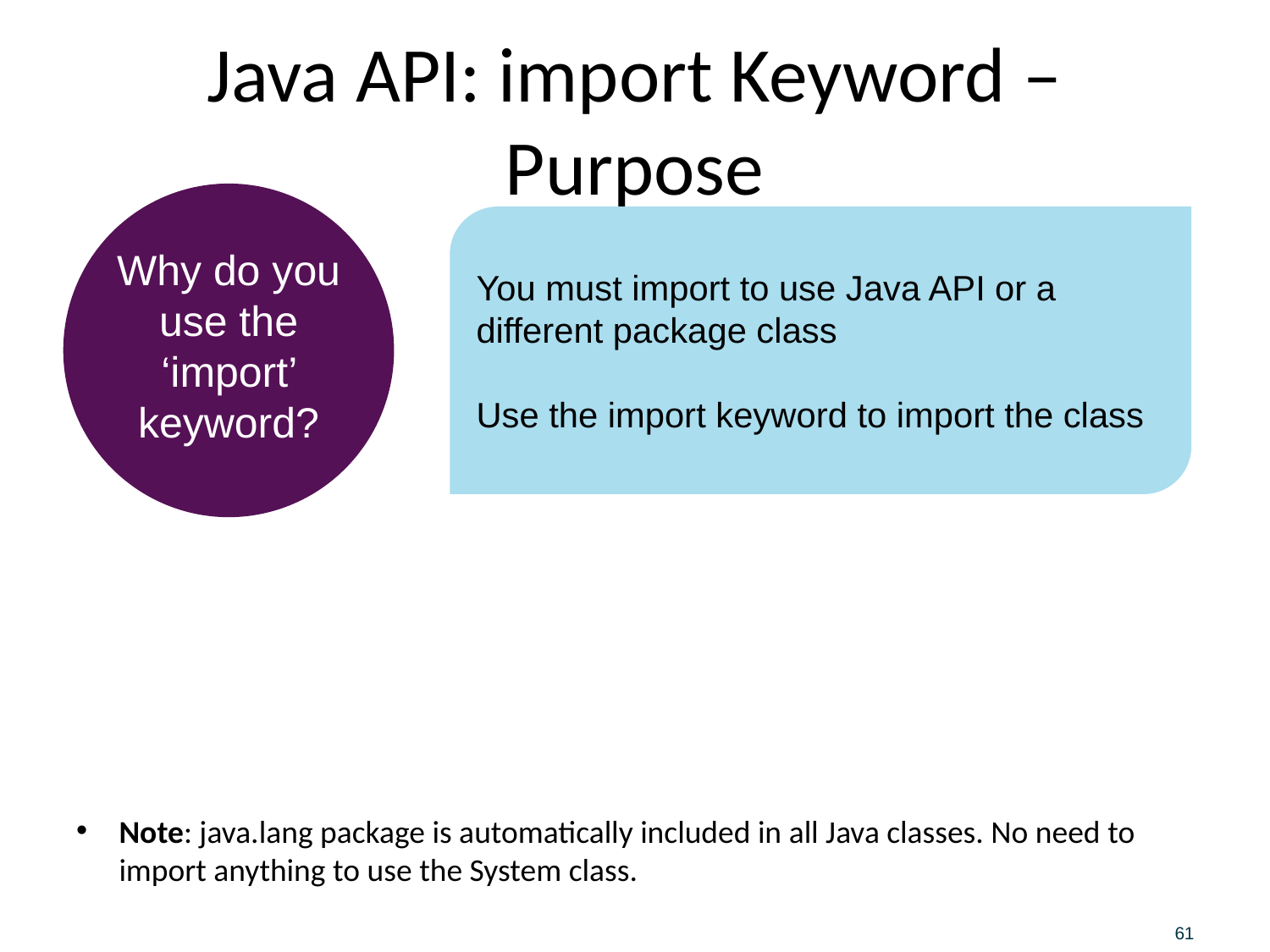

# Java API: import Keyword – Purpose

Note: java.lang package is automatically included in all Java classes. No need to import anything to use the System class.

You must import to use Java API or a different package class

Use the import keyword to import the class
Why do you use the ‘import’ keyword?
61